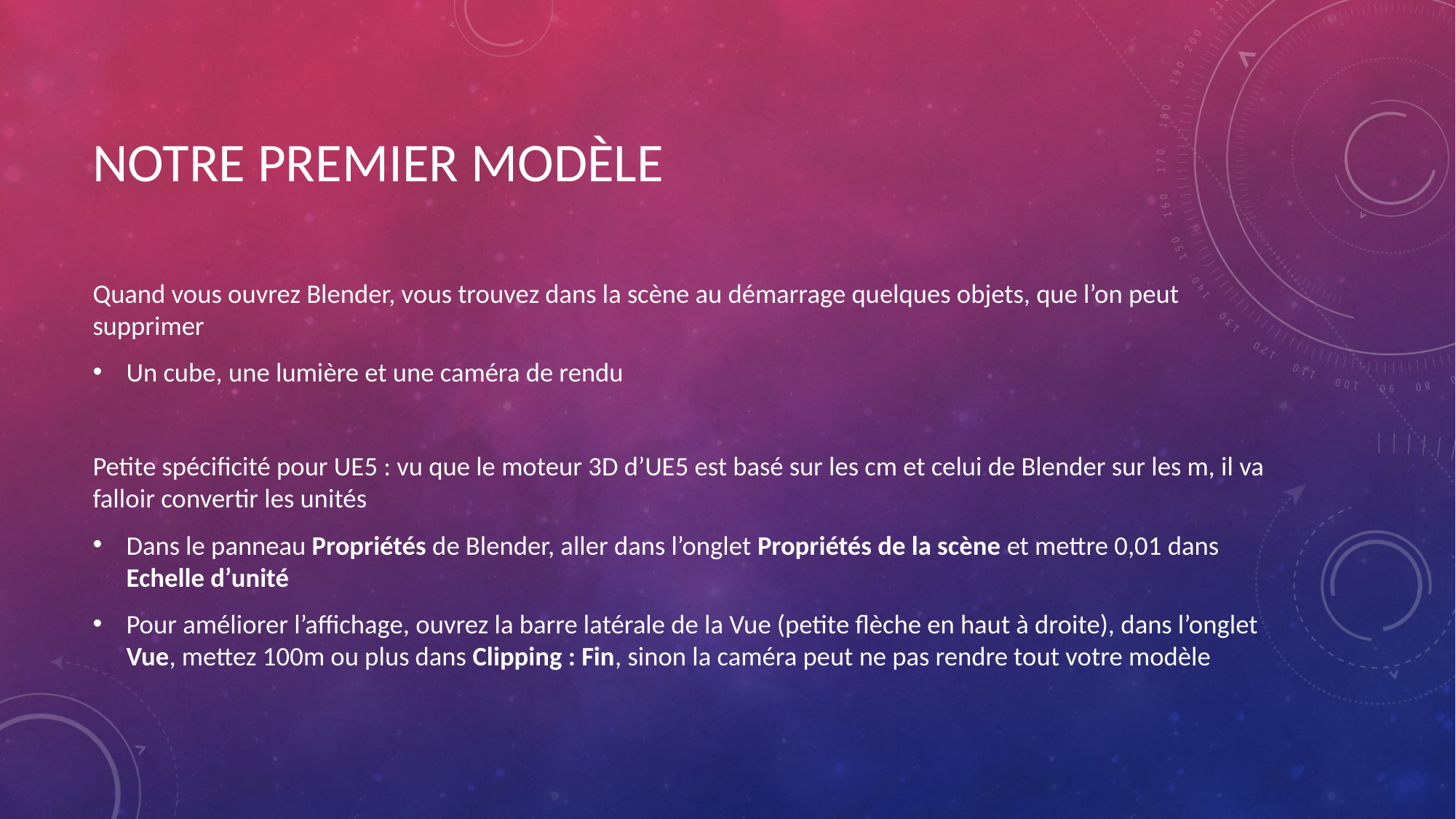

# Notre premier modèle
Quand vous ouvrez Blender, vous trouvez dans la scène au démarrage quelques objets, que l’on peut supprimer
Un cube, une lumière et une caméra de rendu

Petite spécificité pour UE5 : vu que le moteur 3D d’UE5 est basé sur les cm et celui de Blender sur les m, il va falloir convertir les unités
Dans le panneau Propriétés de Blender, aller dans l’onglet Propriétés de la scène et mettre 0,01 dans Echelle d’unité
Pour améliorer l’affichage, ouvrez la barre latérale de la Vue (petite flèche en haut à droite), dans l’onglet Vue, mettez 100m ou plus dans Clipping : Fin, sinon la caméra peut ne pas rendre tout votre modèle